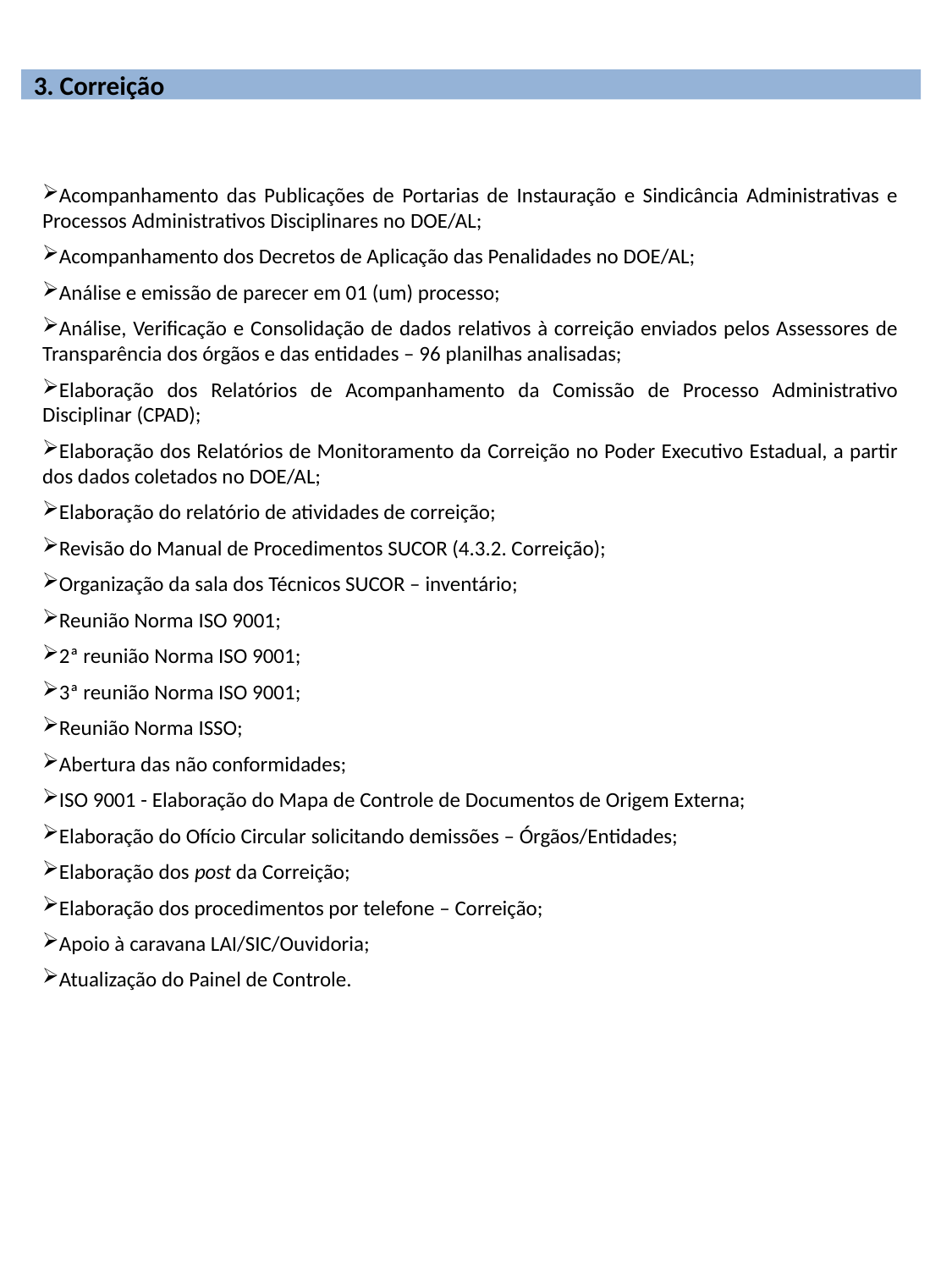

3. Correição
Acompanhamento das Publicações de Portarias de Instauração e Sindicância Administrativas e Processos Administrativos Disciplinares no DOE/AL;
Acompanhamento dos Decretos de Aplicação das Penalidades no DOE/AL;
Análise e emissão de parecer em 01 (um) processo;
Análise, Verificação e Consolidação de dados relativos à correição enviados pelos Assessores de Transparência dos órgãos e das entidades – 96 planilhas analisadas;
Elaboração dos Relatórios de Acompanhamento da Comissão de Processo Administrativo Disciplinar (CPAD);
Elaboração dos Relatórios de Monitoramento da Correição no Poder Executivo Estadual, a partir dos dados coletados no DOE/AL;
Elaboração do relatório de atividades de correição;
Revisão do Manual de Procedimentos SUCOR (4.3.2. Correição);
Organização da sala dos Técnicos SUCOR – inventário;
Reunião Norma ISO 9001;
2ª reunião Norma ISO 9001;
3ª reunião Norma ISO 9001;
Reunião Norma ISSO;
Abertura das não conformidades;
ISO 9001 - Elaboração do Mapa de Controle de Documentos de Origem Externa;
Elaboração do Ofício Circular solicitando demissões – Órgãos/Entidades;
Elaboração dos post da Correição;
Elaboração dos procedimentos por telefone – Correição;
Apoio à caravana LAI/SIC/Ouvidoria;
Atualização do Painel de Controle.